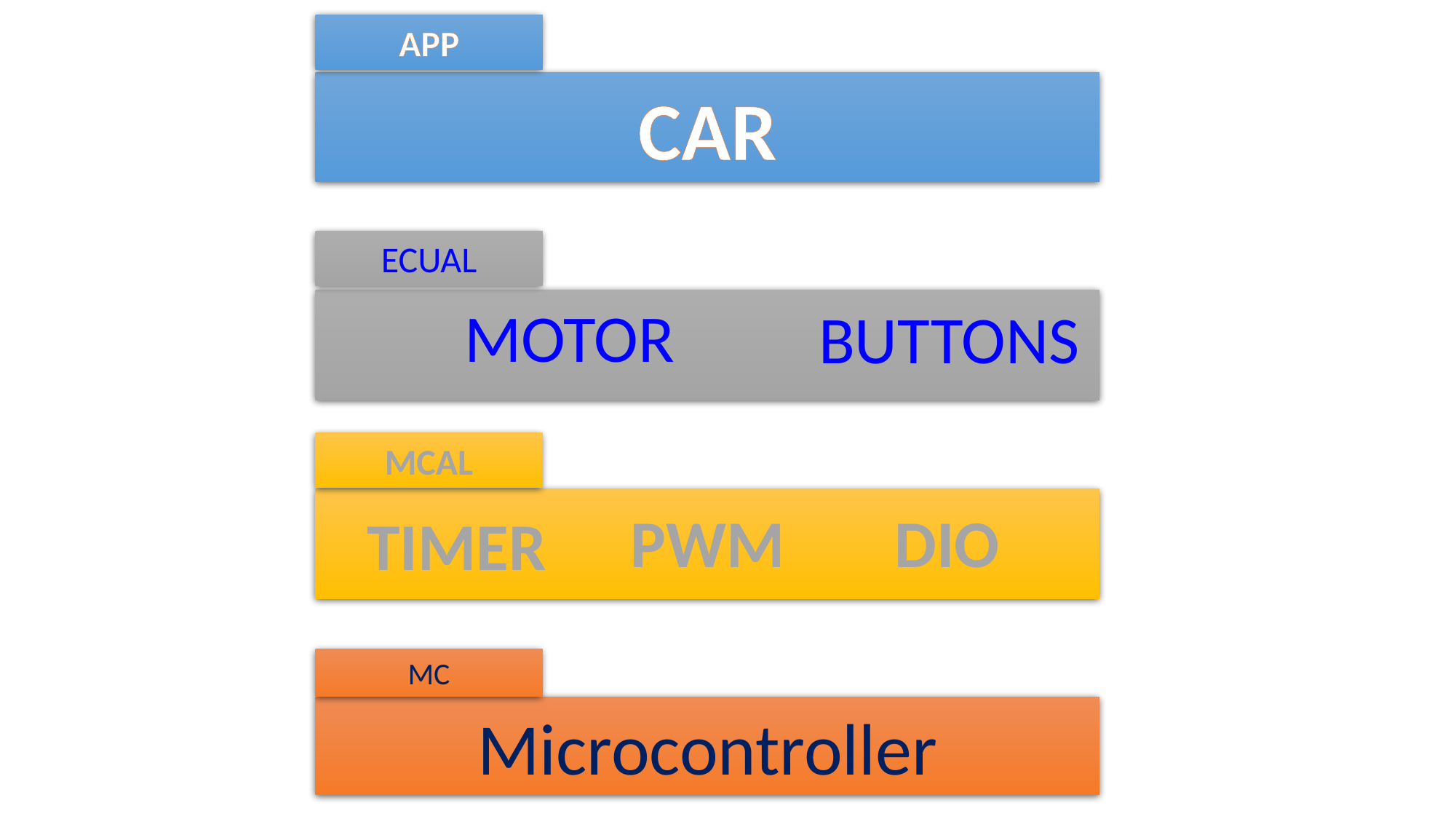

APP
CAR
ECUAL

MOTOR
BUTTONS
MCAL

PWM
DIO
TIMER

MC
Microcontroller